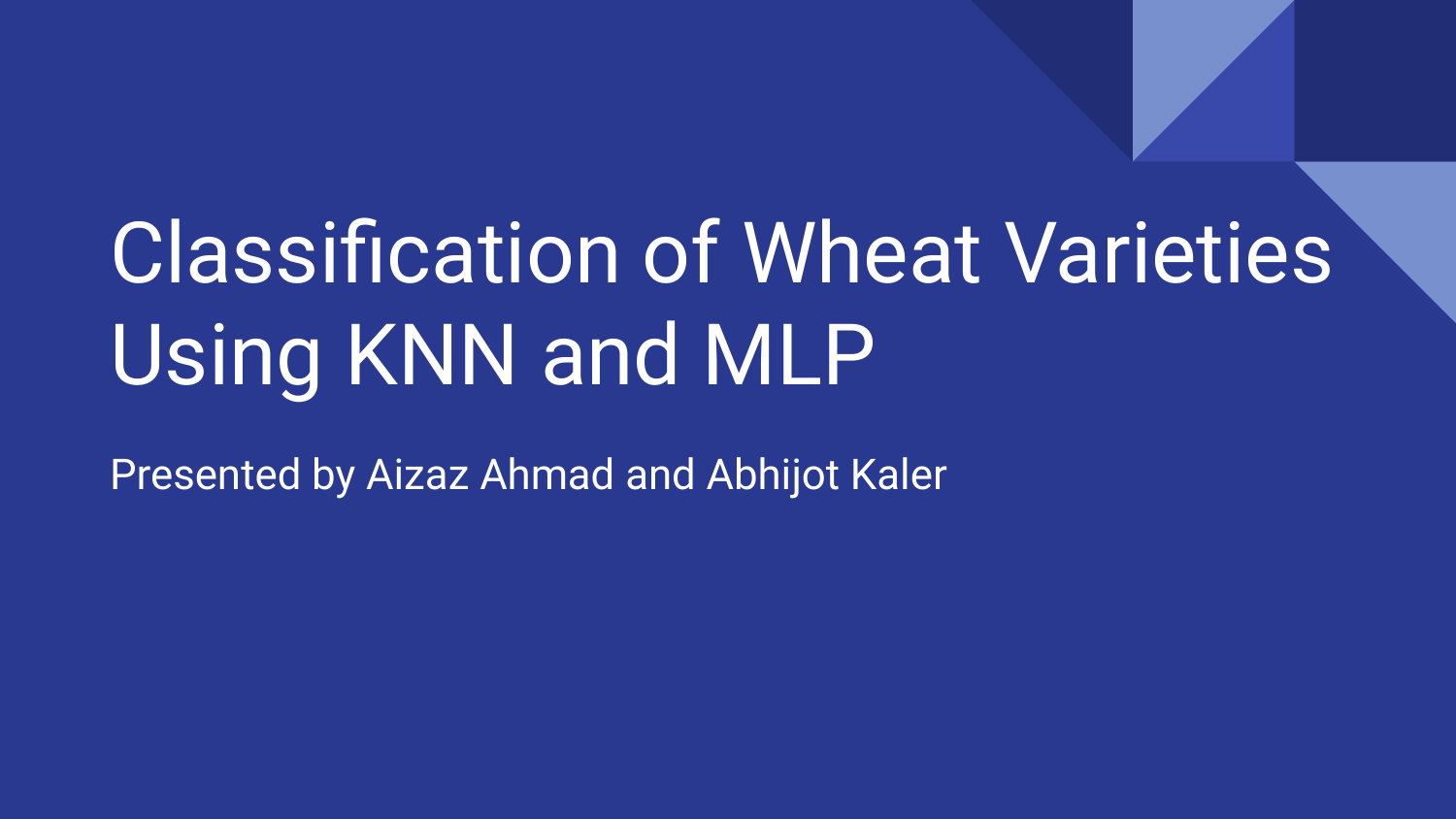

# Classification of Wheat Varieties Using KNN and MLP
Presented by Aizaz Ahmad and Abhijot Kaler